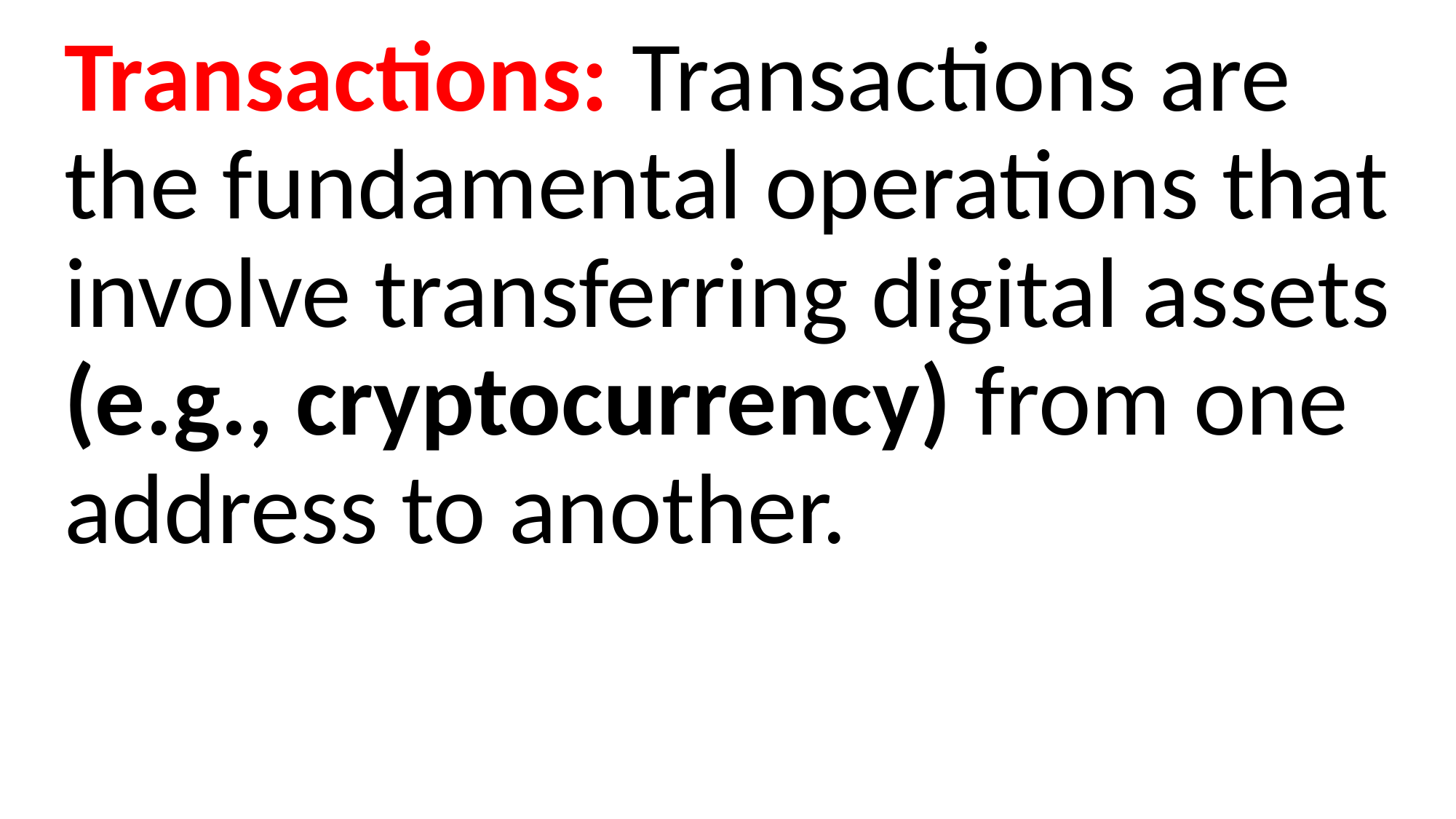

Transactions: Transactions are the fundamental operations that involve transferring digital assets (e.g., cryptocurrency) from one address to another.